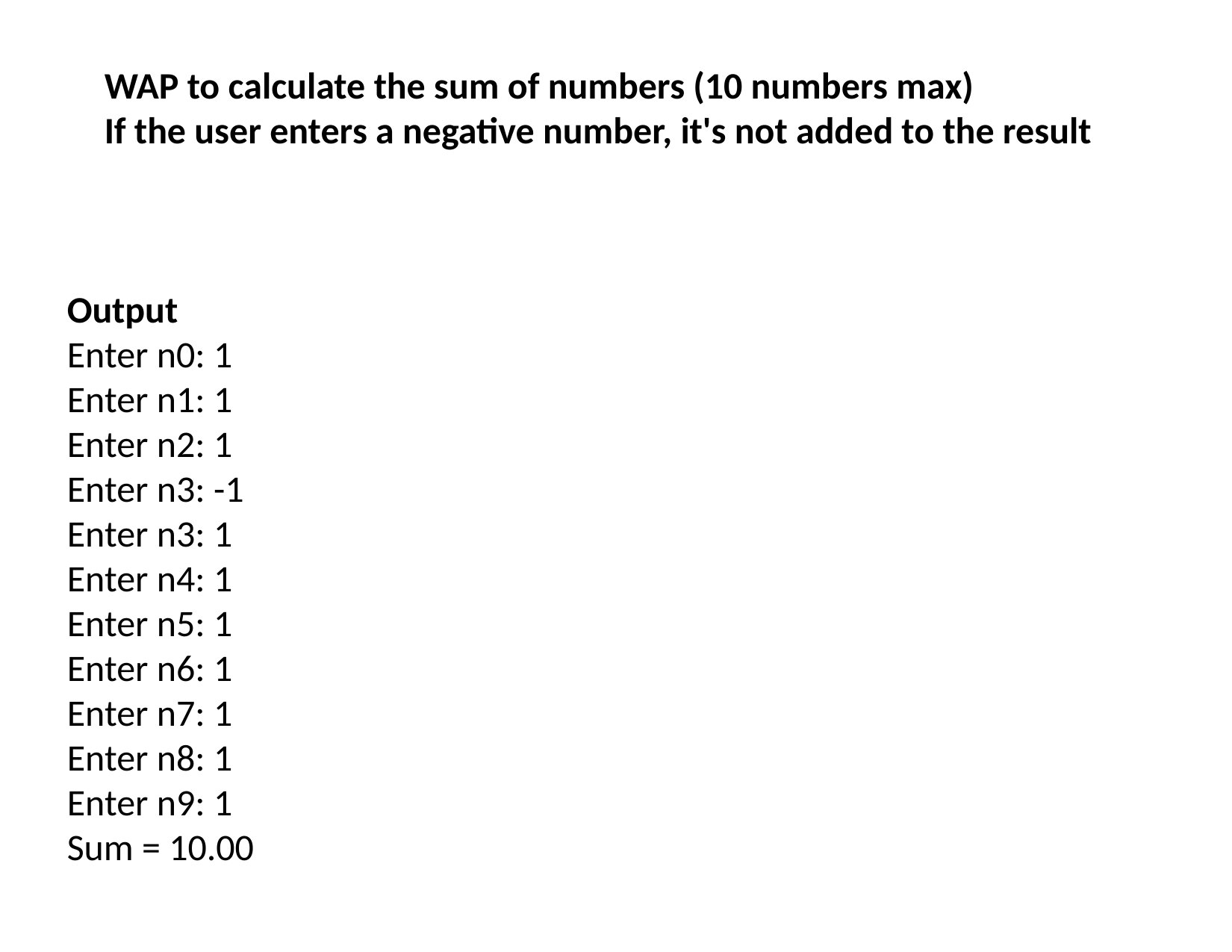

WAP to calculate the sum of numbers (10 numbers max)
If the user enters a negative number, it's not added to the result
Output
Enter n0: 1
Enter n1: 1
Enter n2: 1
Enter n3: -1
Enter n3: 1
Enter n4: 1
Enter n5: 1
Enter n6: 1
Enter n7: 1
Enter n8: 1
Enter n9: 1
Sum = 10.00